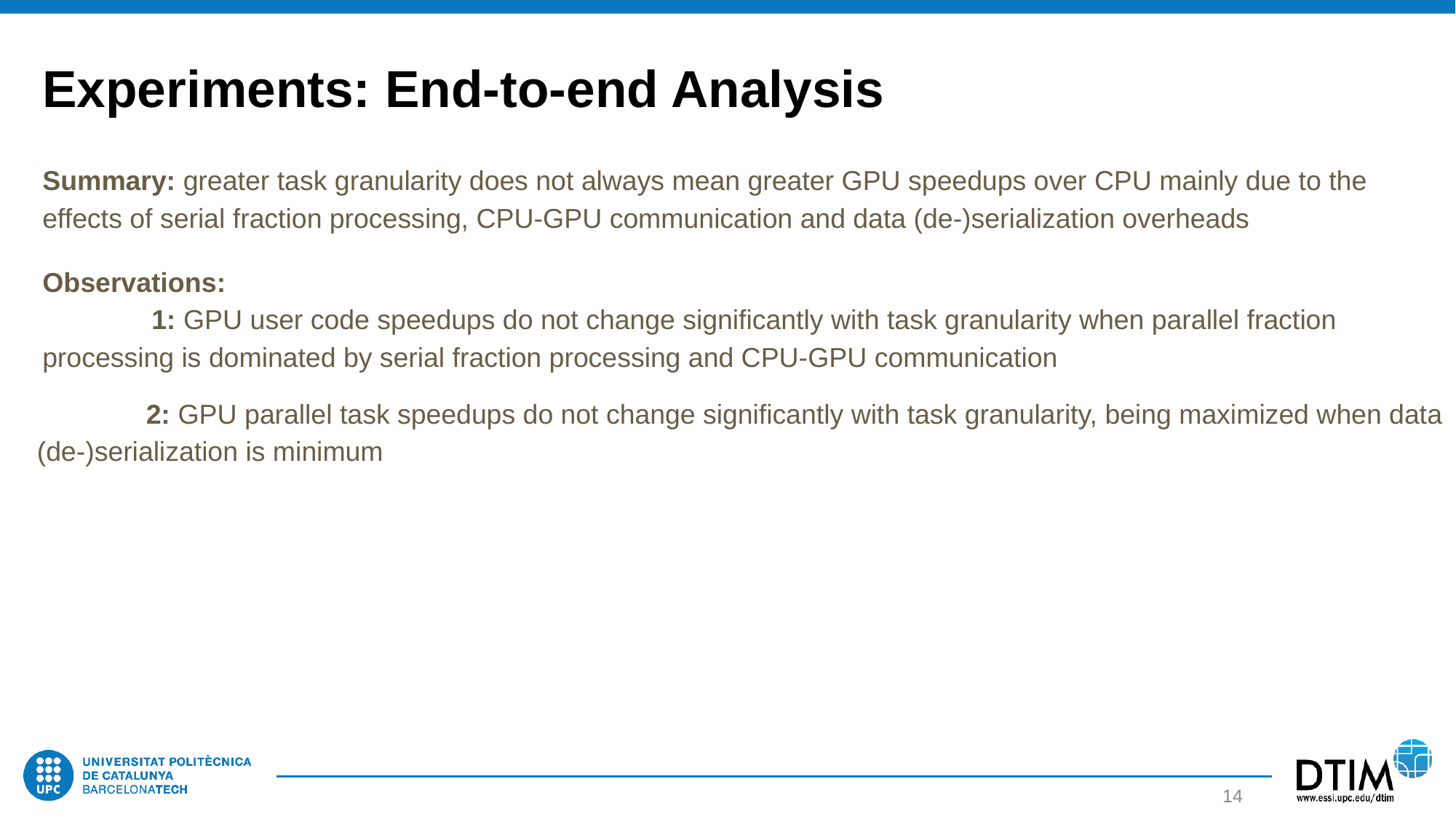

Experiments: End-to-end Analysis
Summary: greater task granularity does not always mean greater GPU speedups over CPU mainly due to the effects of serial fraction processing, CPU-GPU communication and data (de-)serialization overheads
Observations:
	1: GPU user code speedups do not change significantly with task granularity when parallel fraction processing is dominated by serial fraction processing and CPU-GPU communication
	2: GPU parallel task speedups do not change significantly with task granularity, being maximized when data (de-)serialization is minimum
14